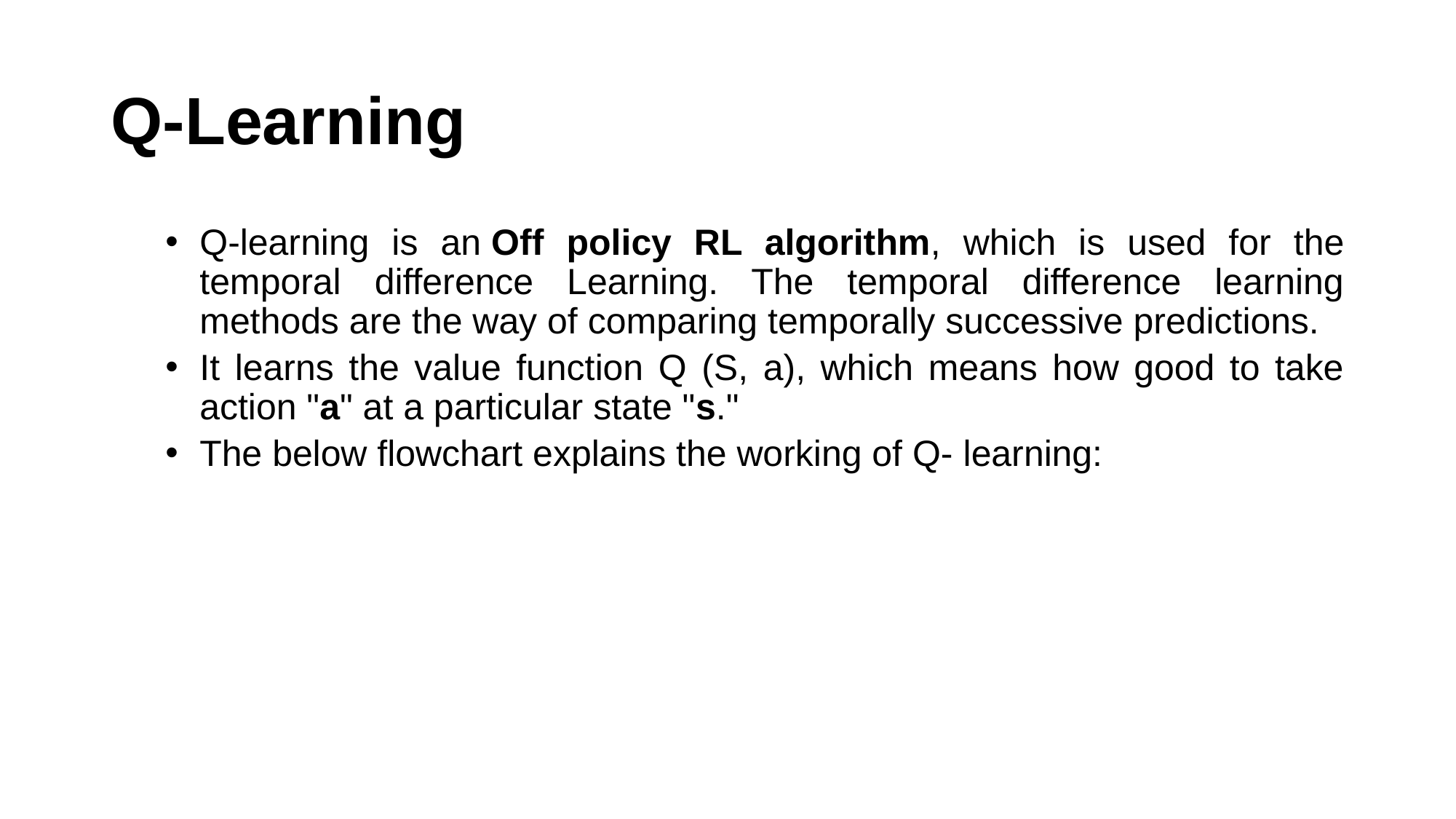

# Q-Learning
Q-learning is an Off policy RL algorithm, which is used for the temporal difference Learning. The temporal difference learning methods are the way of comparing temporally successive predictions.
It learns the value function Q (S, a), which means how good to take action "a" at a particular state "s."
The below flowchart explains the working of Q- learning: